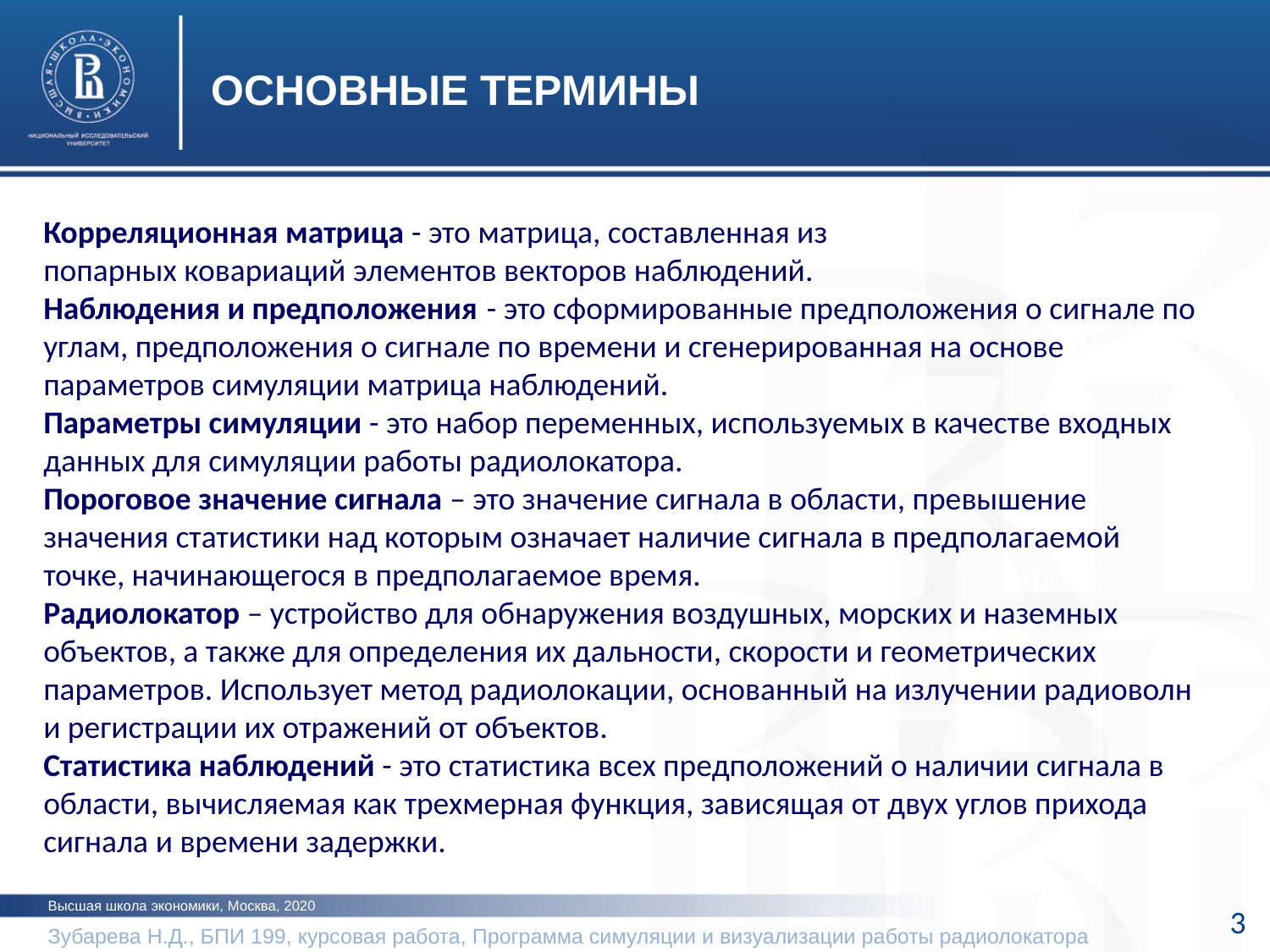

ОСНОВНЫЕ ТЕРМИНЫ
Корреляционная матрица - это матрица, составленная из попарных ковариаций элементов векторов наблюдений.
Наблюдения и предположения - это сформированные предположения о сигнале по углам, предположения о сигнале по времени и сгенерированная на основе параметров симуляции матрица наблюдений.
Параметры симуляции - это набор переменных, используемых в качестве входных данных для симуляции работы радиолокатора.
Пороговое значение сигнала – это значение сигнала в области, превышение значения статистики над которым означает наличие сигнала в предполагаемой точке, начинающегося в предполагаемое время.
Радиолокатор – устройство для обнаружения воздушных, морских и наземных объектов, а также для определения их дальности, скорости и геометрических параметров. Использует метод радиолокации, основанный на излучении радиоволн и регистрации их отражений от объектов.
Статистика наблюдений - это статистика всех предположений о наличии сигнала в области, вычисляемая как трехмерная функция, зависящая от двух углов прихода сигнала и времени задержки.
фото
фото
фото
Высшая школа экономики, Москва, 2020
3
Зубарева Н.Д., БПИ 199, курсовая работа, Программа симуляции и визуализации работы радиолокатора	2020